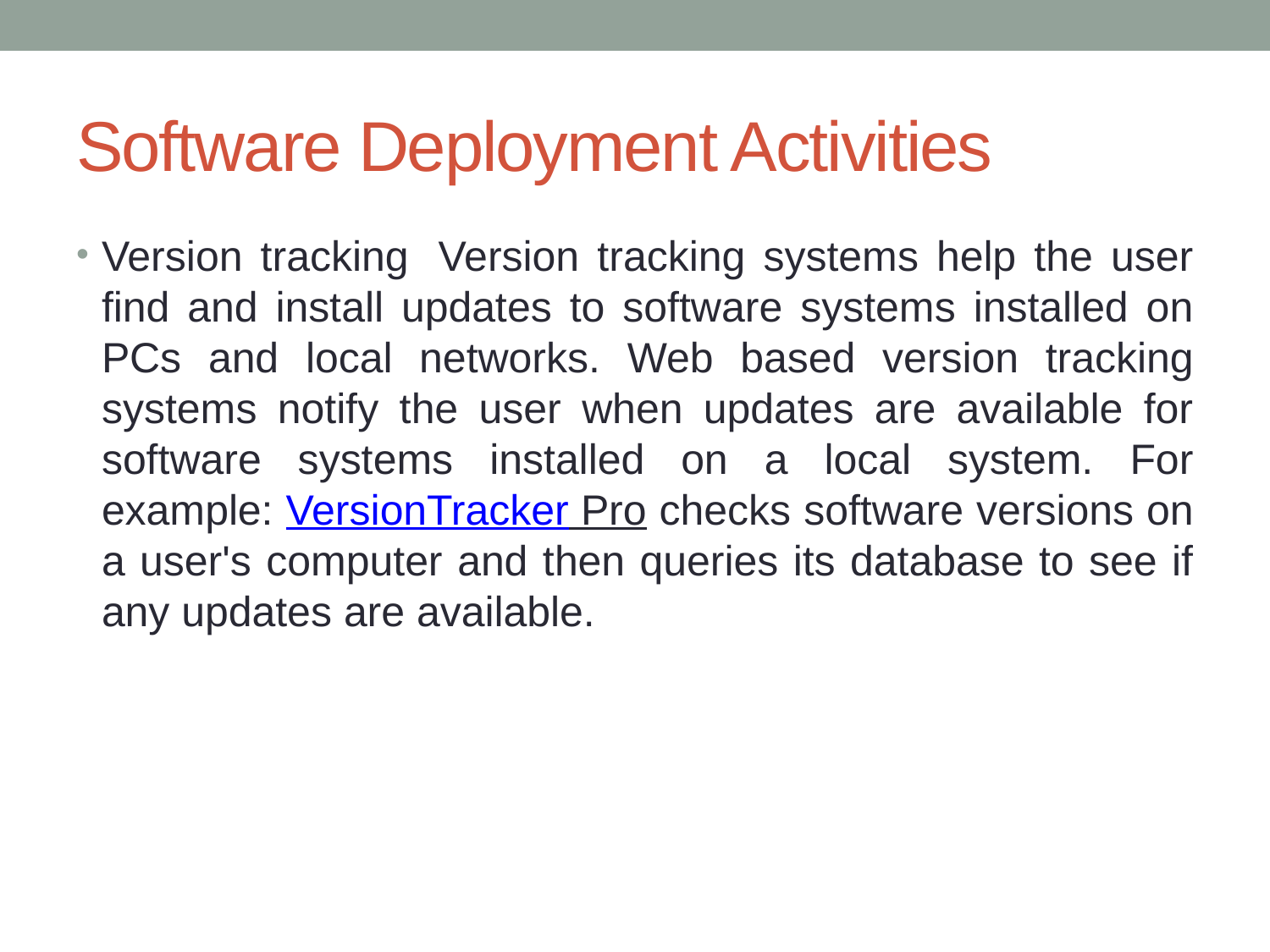

# Software Deployment Activities
Version tracking  Version tracking systems help the user find and install updates to software systems installed on PCs and local networks. Web based version tracking systems notify the user when updates are available for software systems installed on a local system. For example: VersionTracker Pro checks software versions on a user's computer and then queries its database to see if any updates are available.